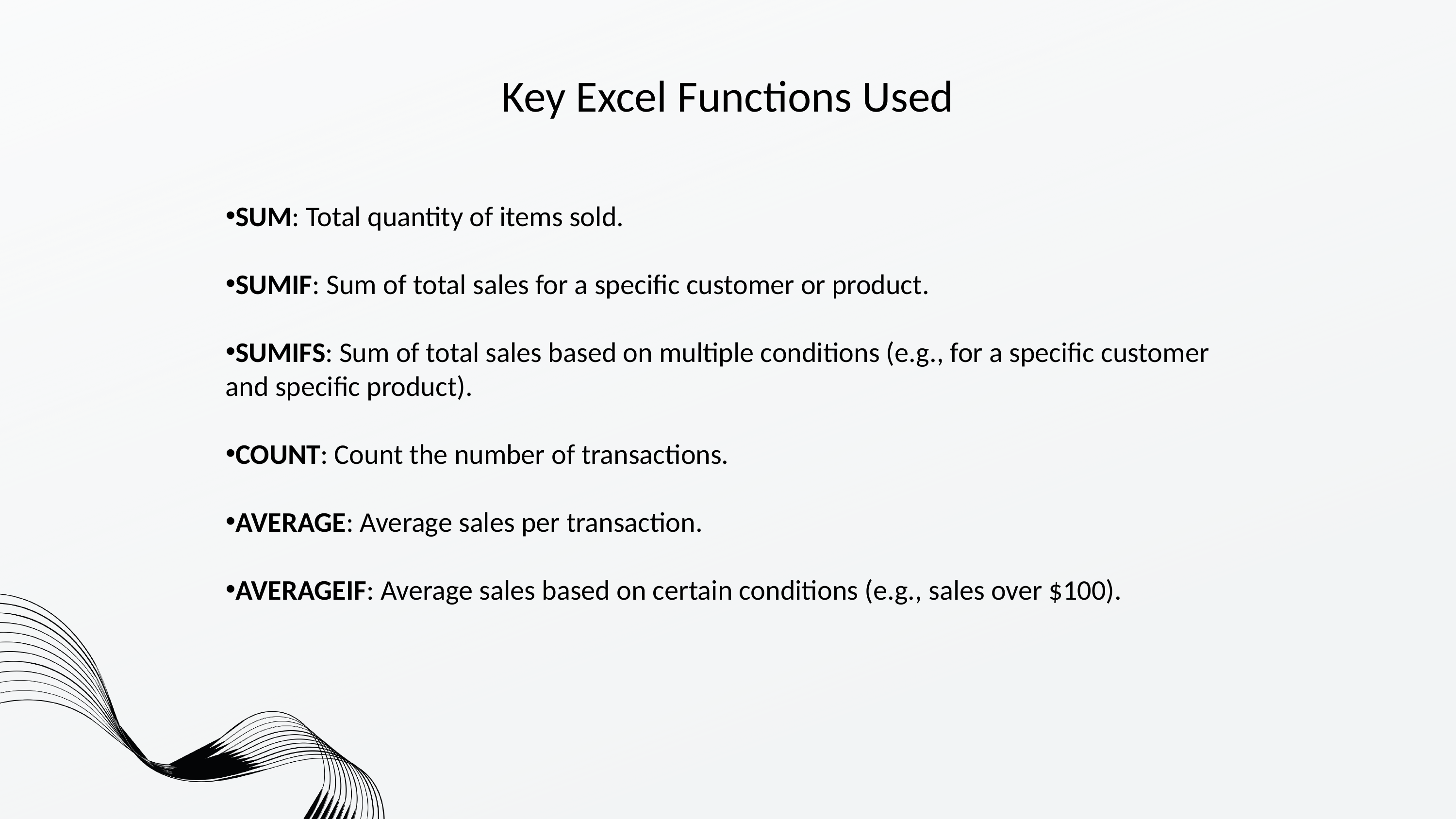

Key Excel Functions Used

SUM: Total quantity of items sold.

SUMIF: Sum of total sales for a specific customer or product.

SUMIFS: Sum of total sales based on multiple conditions (e.g., for a specific customer and specific product).

COUNT: Count the number of transactions.

AVERAGE: Average sales per transaction.

AVERAGEIF: Average sales based on certain conditions (e.g., sales over $100).

3